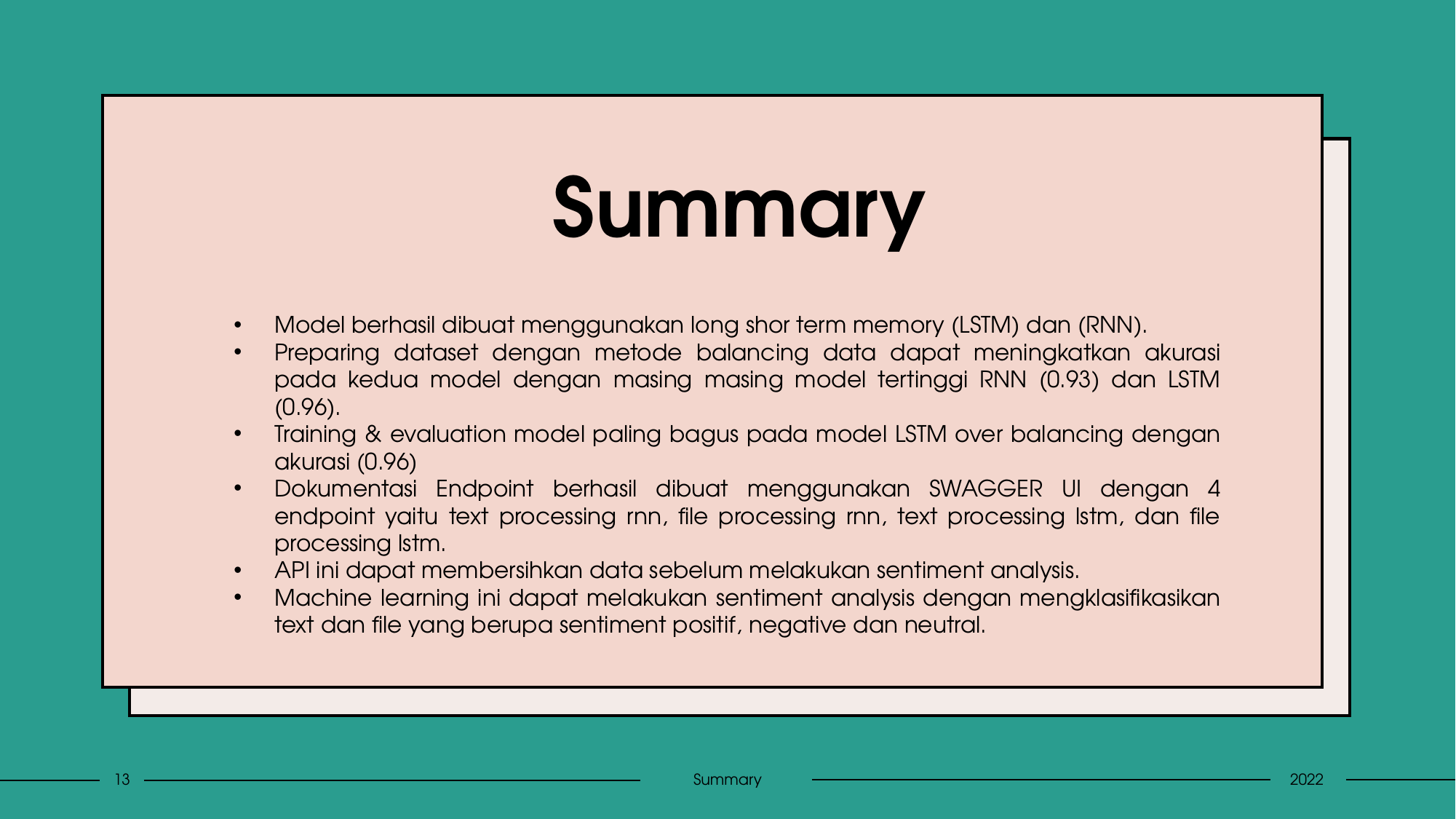

# Summary

Model berhasil dibuat menggunakan long shor term memory (LSTM) dan (RNN).
Preparing dataset dengan metode balancing data dapat meningkatkan akurasi pada kedua model dengan masing masing model tertinggi RNN (0.93) dan LSTM (0.96).
Training & evaluation model paling bagus pada model LSTM over balancing dengan akurasi (0.96)
Dokumentasi Endpoint berhasil dibuat menggunakan SWAGGER UI dengan 4 endpoint yaitu text processing rnn, file processing rnn, text processing lstm, dan file processing lstm.
API ini dapat membersihkan data sebelum melakukan sentiment analysis.
Machine learning ini dapat melakukan sentiment analysis dengan mengklasifikasikan text dan file yang berupa sentiment positif, negative dan neutral.
13
Summary
2022